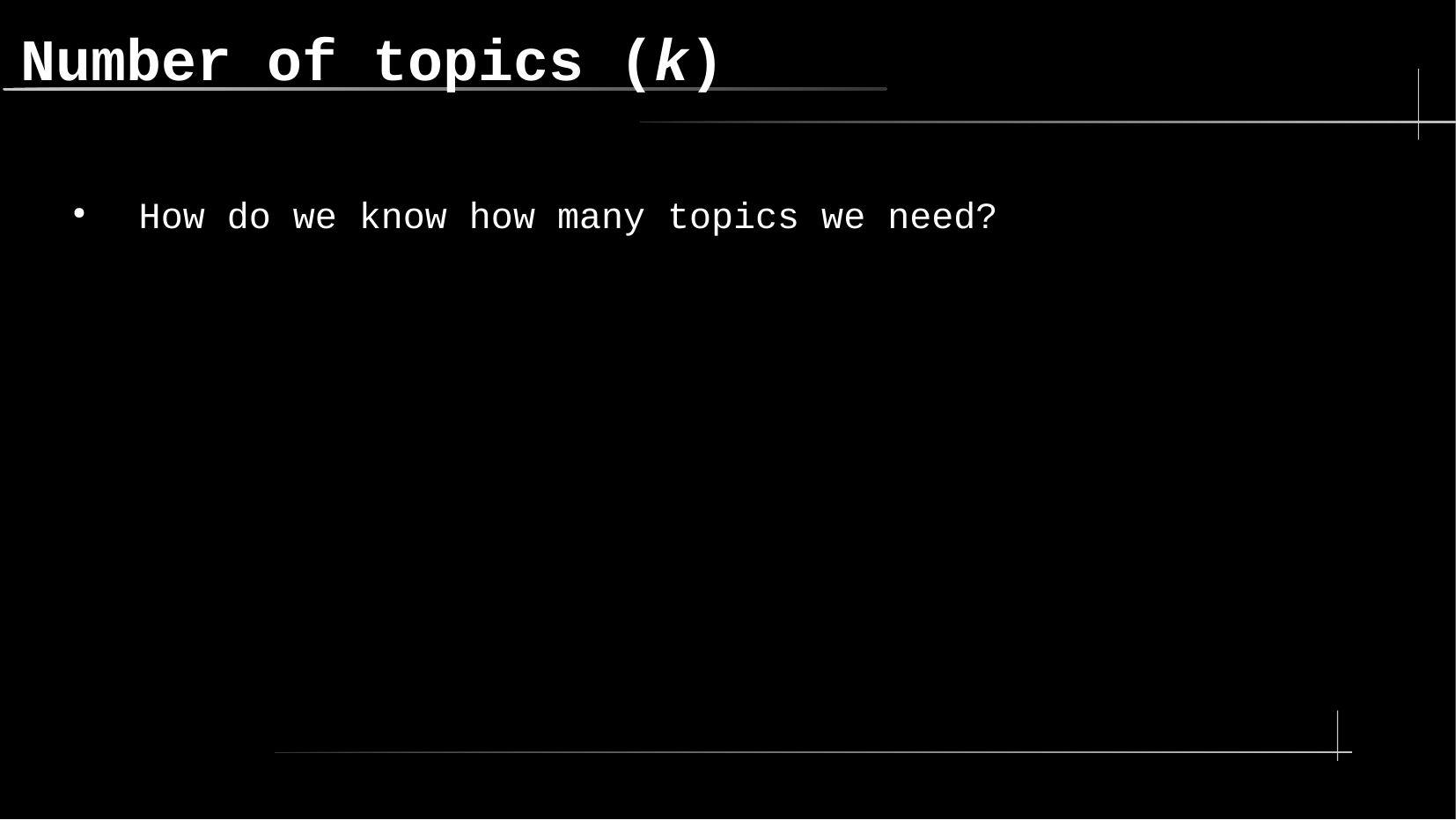

Number of topics (k)
How do we know how many topics we need?
19